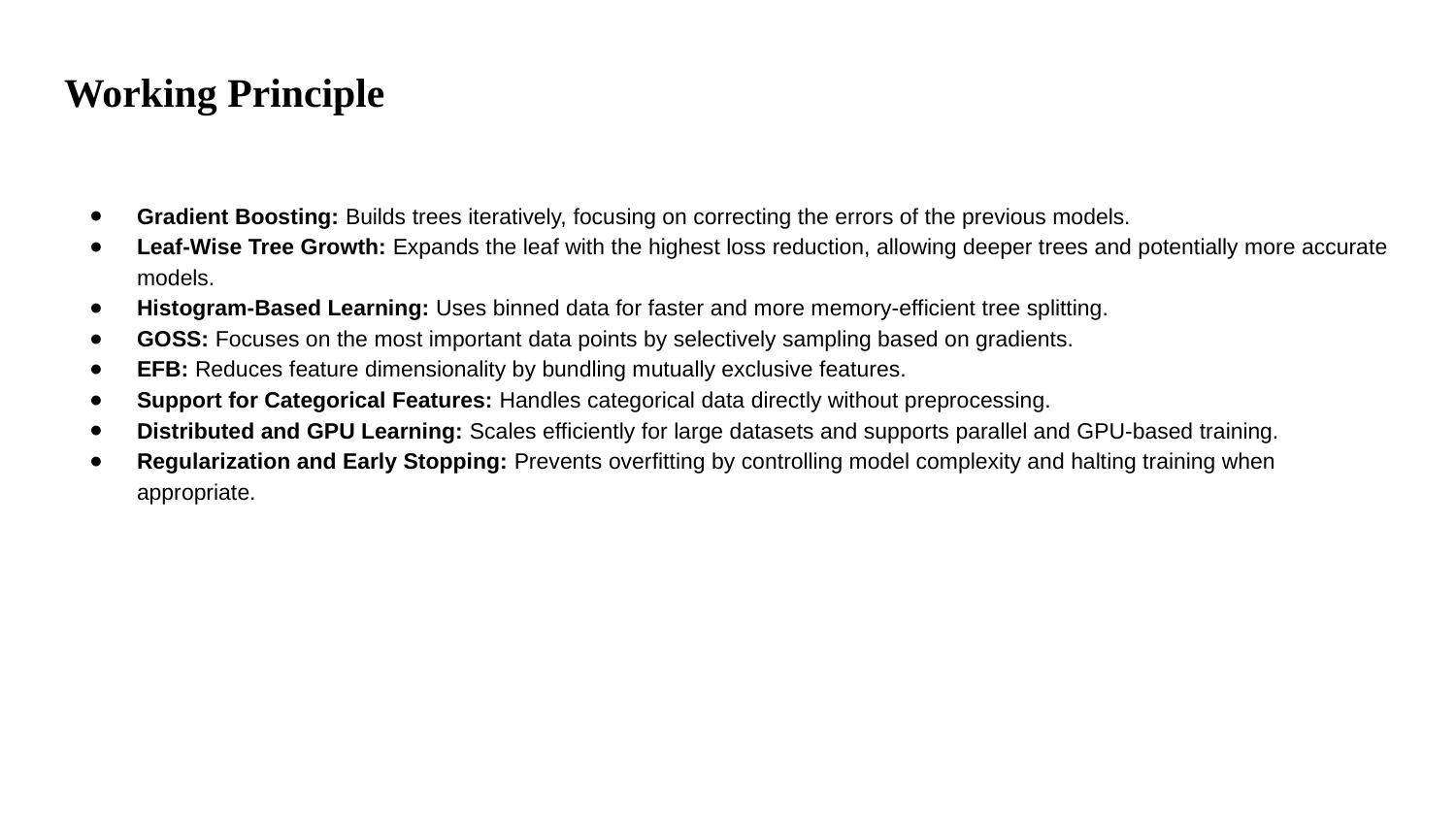

# Working Principle

Gradient Boosting: Builds trees iteratively, focusing on correcting the errors of the previous models.
Leaf-Wise Tree Growth: Expands the leaf with the highest loss reduction, allowing deeper trees and potentially more accurate models.
Histogram-Based Learning: Uses binned data for faster and more memory-efficient tree splitting.
GOSS: Focuses on the most important data points by selectively sampling based on gradients.
EFB: Reduces feature dimensionality by bundling mutually exclusive features.
Support for Categorical Features: Handles categorical data directly without preprocessing.
Distributed and GPU Learning: Scales efficiently for large datasets and supports parallel and GPU-based training.
Regularization and Early Stopping: Prevents overfitting by controlling model complexity and halting training when appropriate.